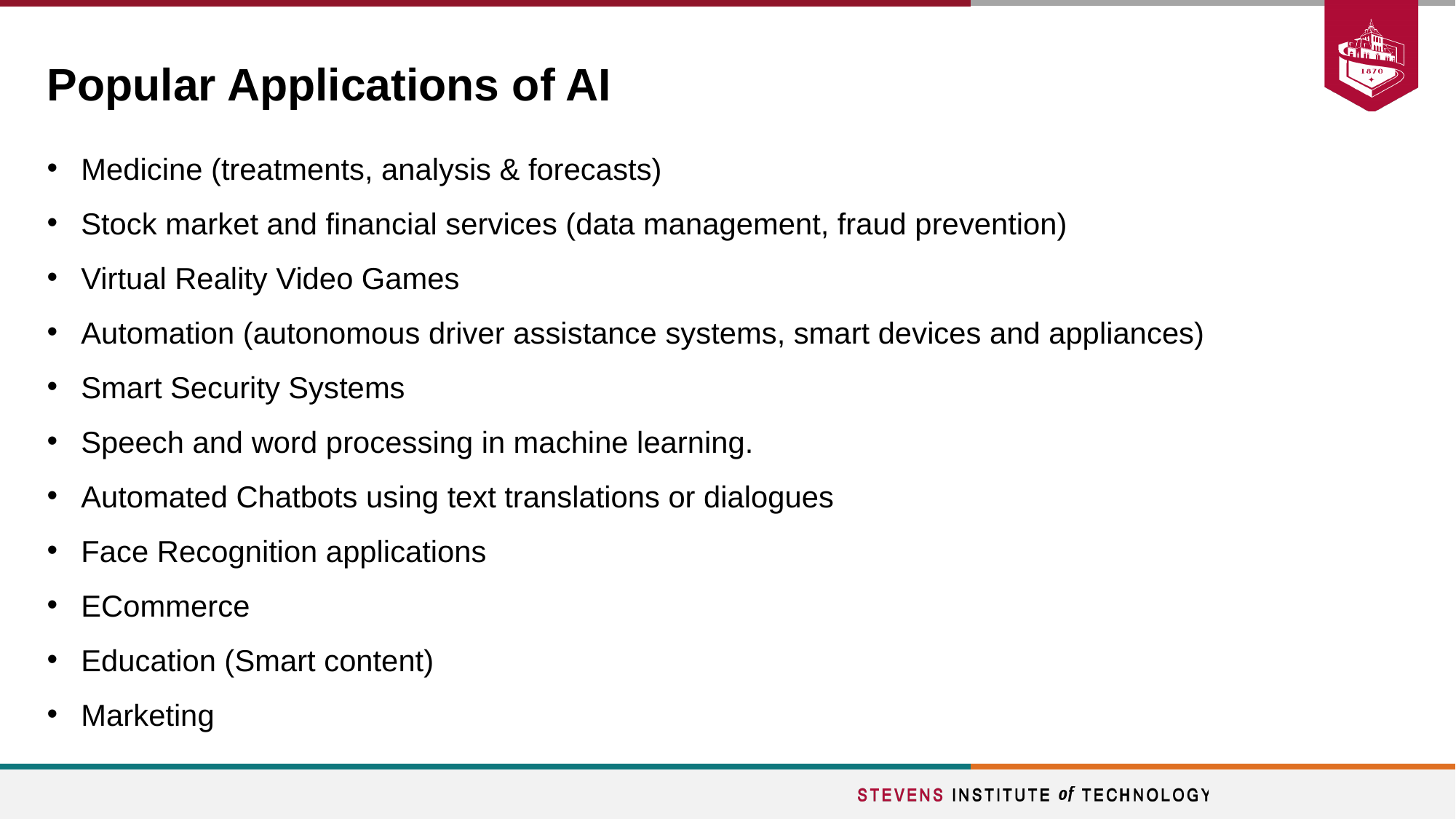

# Popular Applications of AI
Medicine (treatments, analysis & forecasts)
Stock market and financial services (data management, fraud prevention)
Virtual Reality Video Games
Automation (autonomous driver assistance systems, smart devices and appliances)
Smart Security Systems
Speech and word processing in machine learning.
Automated Chatbots using text translations or dialogues
Face Recognition applications
ECommerce
Education (Smart content)
Marketing